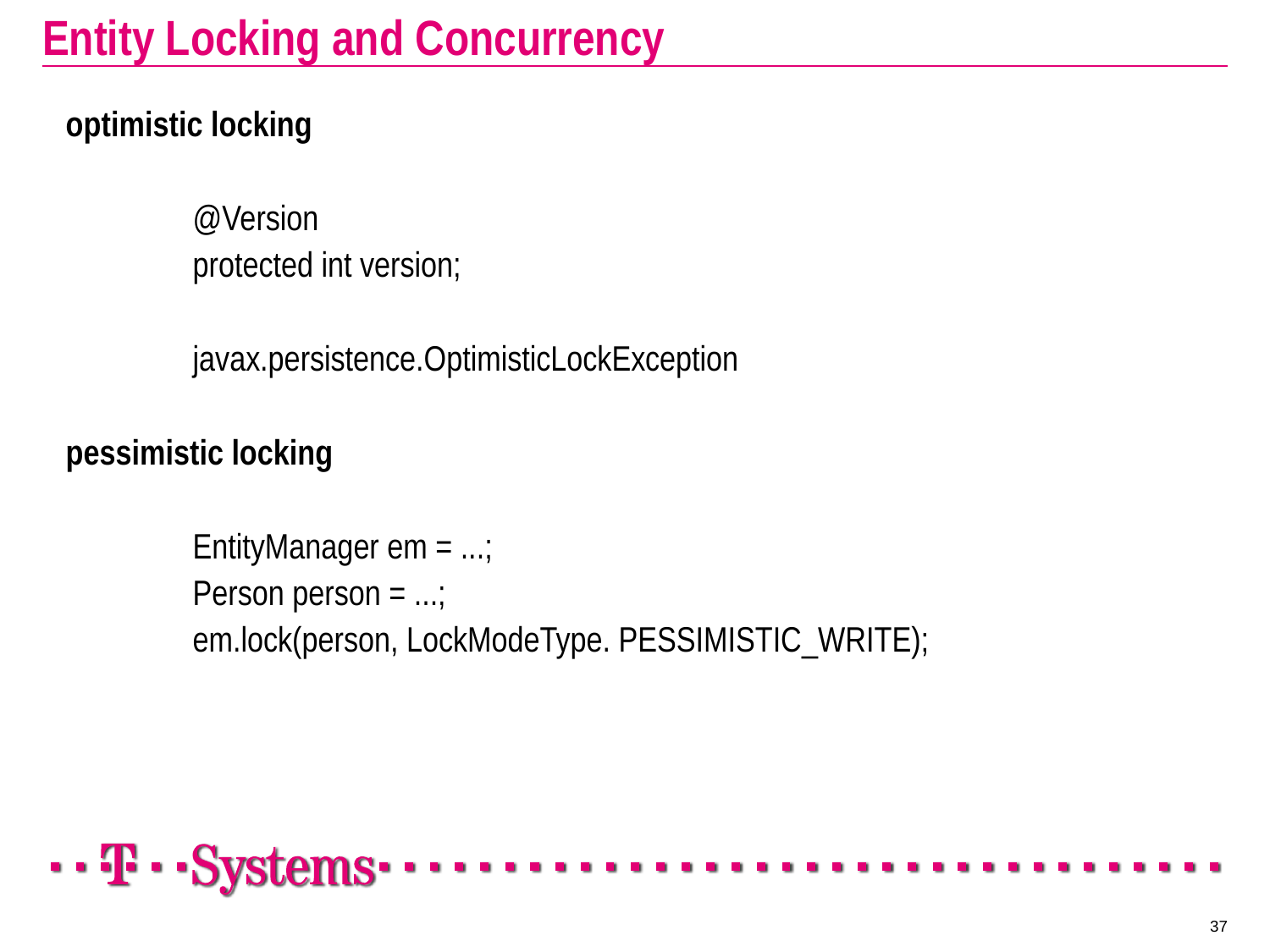

# Entity Locking and Concurrency
	optimistic locking

		@Version
		protected int version;

		javax.persistence.OptimisticLockException

	pessimistic locking

		EntityManager em = ...;
		Person person = ...;
		em.lock(person, LockModeType. PESSIMISTIC_WRITE);
37